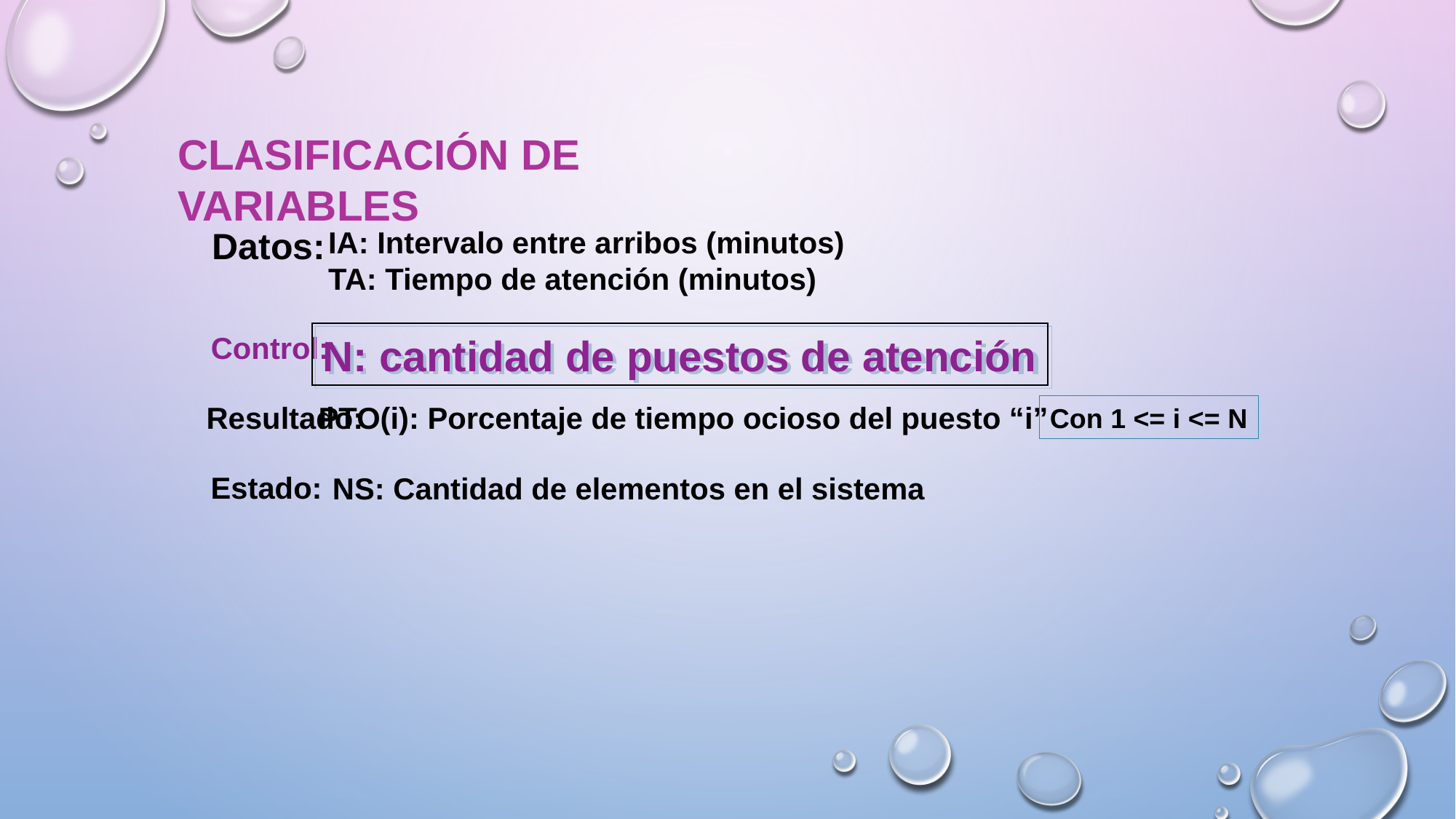

CLASIFICACIÓN DE VARIABLES
Datos:
IA: Intervalo entre arribos (minutos)
TA: Tiempo de atención (minutos)
Control:
N: cantidad de puestos de atención
Resultado:
PTO(i): Porcentaje de tiempo ocioso del puesto “i”
Con 1 <= i <= N
Estado:
NS: Cantidad de elementos en el sistema